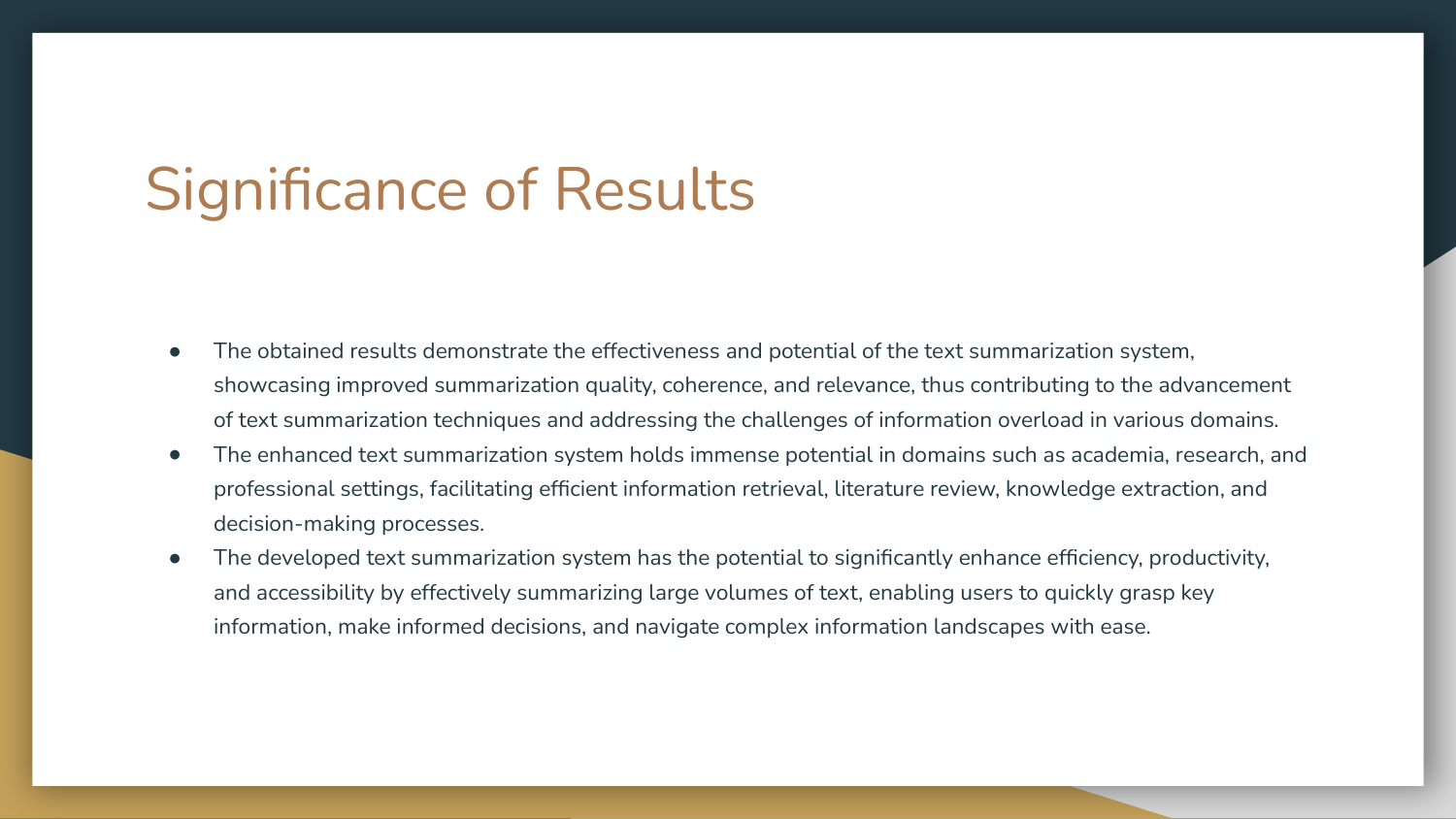

# Significance of Results
The obtained results demonstrate the effectiveness and potential of the text summarization system, showcasing improved summarization quality, coherence, and relevance, thus contributing to the advancement of text summarization techniques and addressing the challenges of information overload in various domains.
The enhanced text summarization system holds immense potential in domains such as academia, research, and professional settings, facilitating efficient information retrieval, literature review, knowledge extraction, and decision-making processes.
The developed text summarization system has the potential to significantly enhance efficiency, productivity, and accessibility by effectively summarizing large volumes of text, enabling users to quickly grasp key information, make informed decisions, and navigate complex information landscapes with ease.